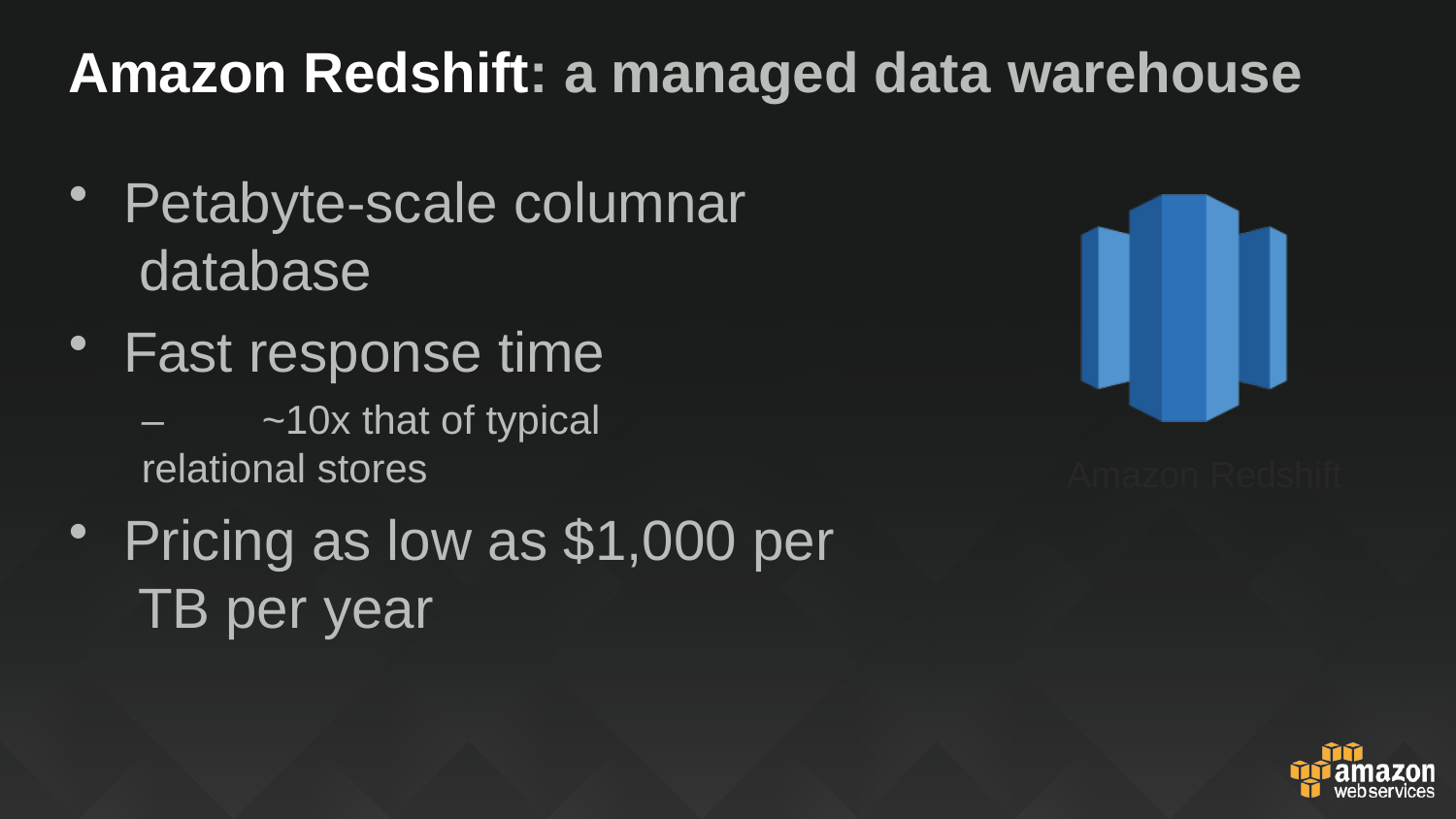

# Amazon Redshift: a managed data warehouse
Petabyte-scale columnar  database
Fast response time
–	~10x that of typical relational stores
Pricing as low as $1,000 per  TB per year

Amazon Redshift